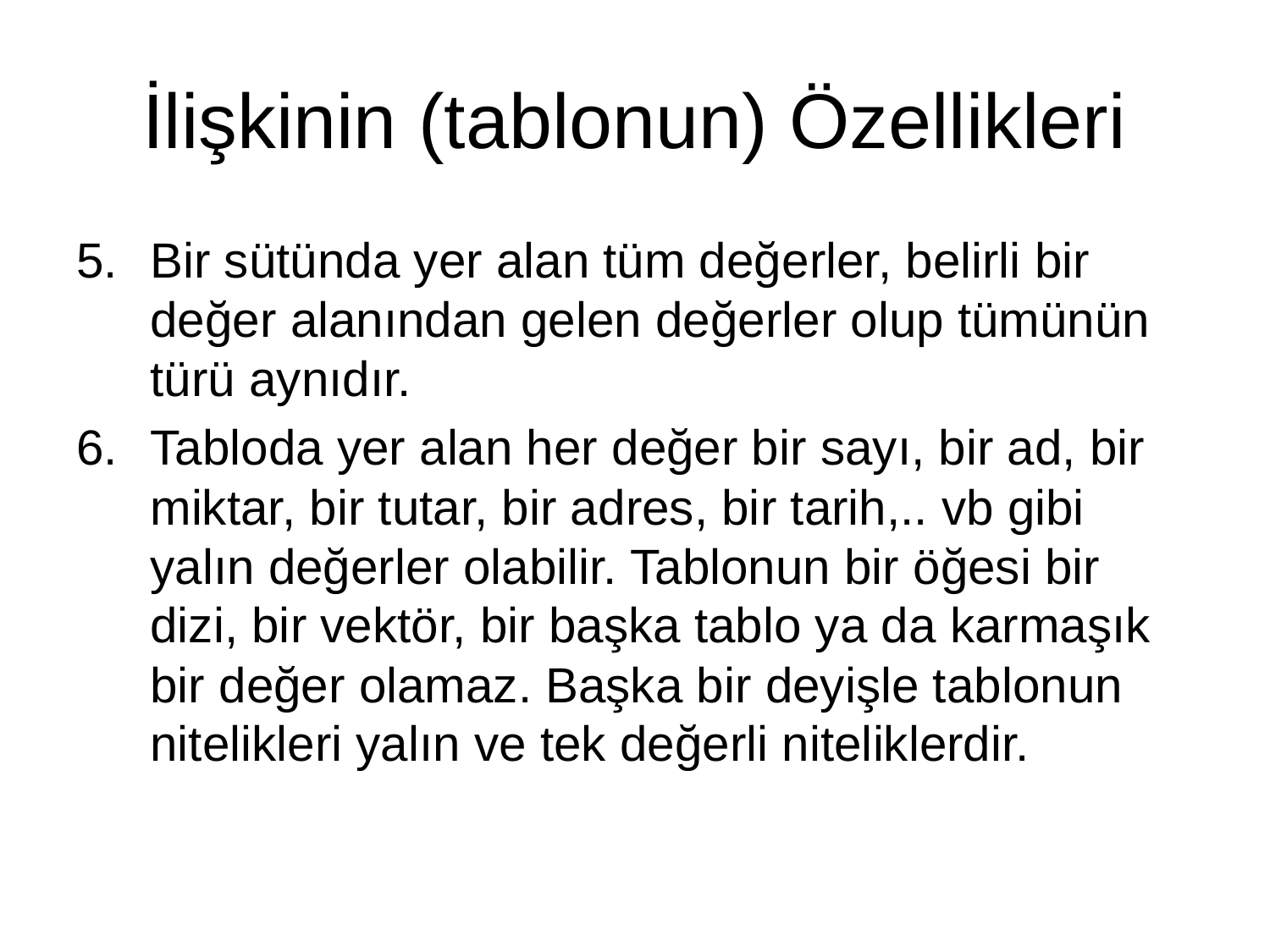

# İlişkinin (tablonun) Özellikleri
Bir sütünda yer alan tüm değerler, belirli bir değer alanından gelen değerler olup tümünün türü aynıdır.
Tabloda yer alan her değer bir sayı, bir ad, bir miktar, bir tutar, bir adres, bir tarih,.. vb gibi yalın değerler olabilir. Tablonun bir öğesi bir dizi, bir vektör, bir başka tablo ya da karmaşık bir değer olamaz. Başka bir deyişle tablonun nitelikleri yalın ve tek değerli niteliklerdir.